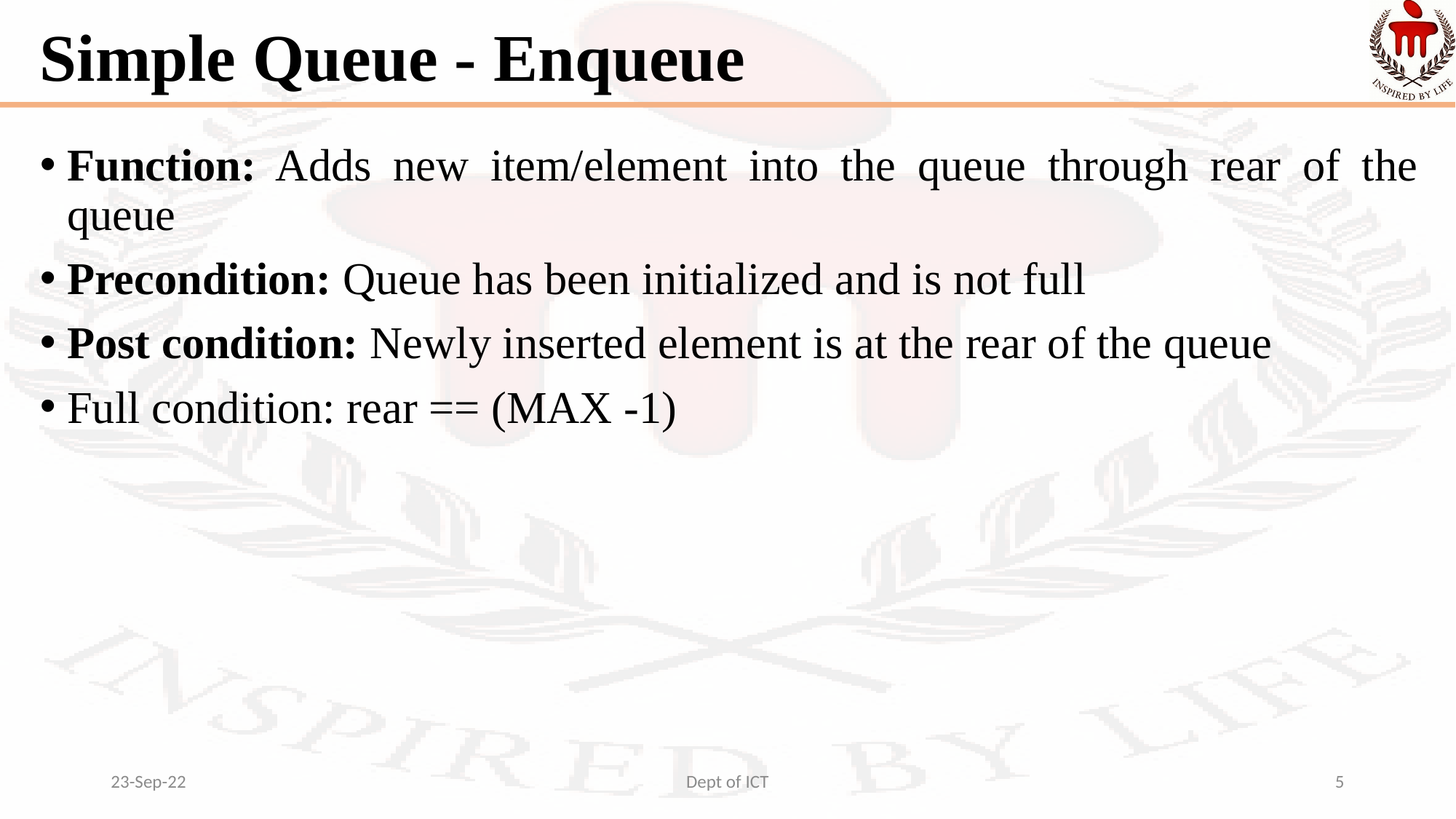

# Simple Queue - Enqueue
Function: Adds new item/element into the queue through rear of the queue
Precondition: Queue has been initialized and is not full
Post condition: Newly inserted element is at the rear of the queue
Full condition: rear == (MAX -1)
23-Sep-22
Dept of ICT
5